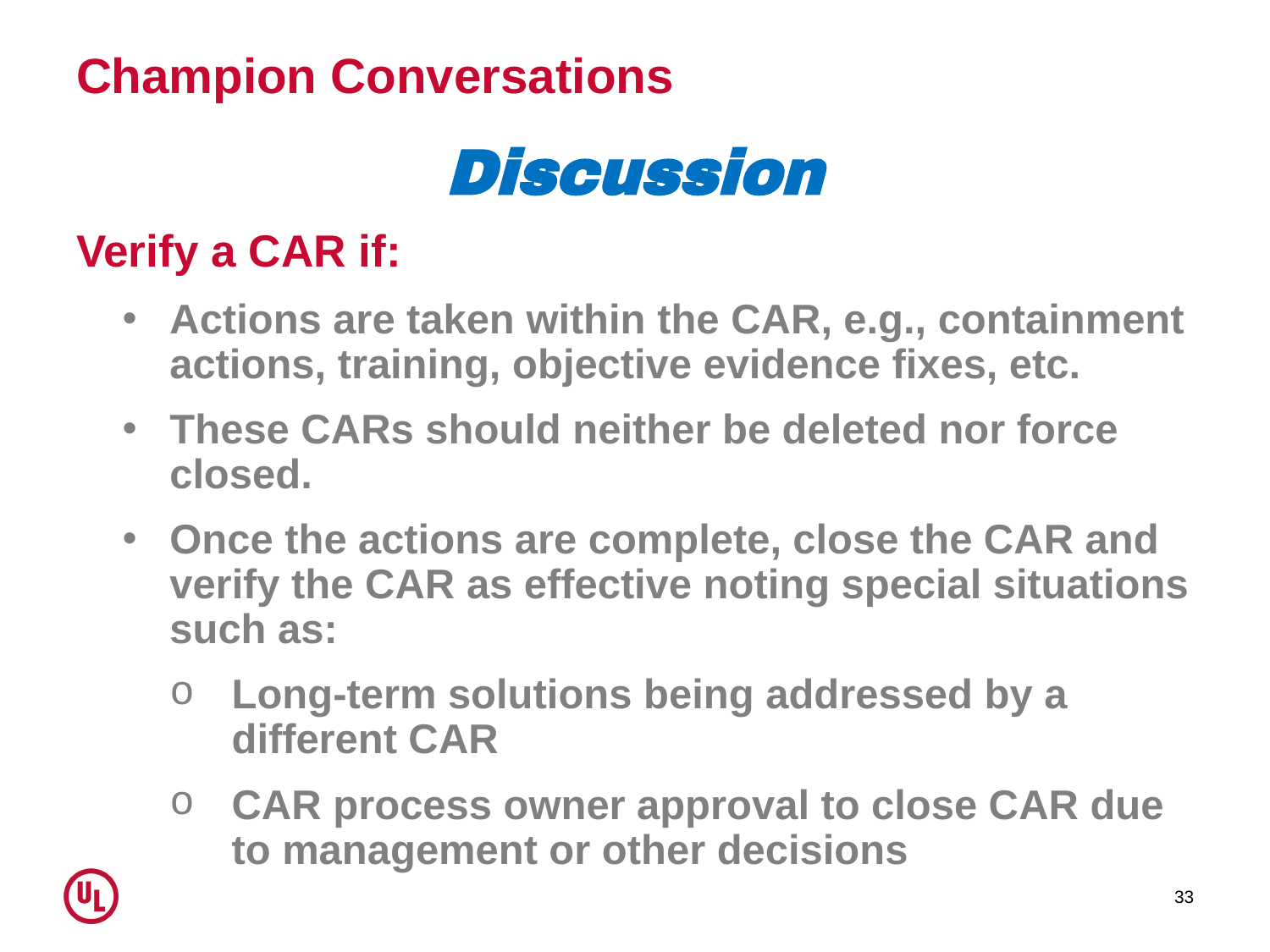

# Champion Conversations
Discussion
Verify a CAR if:
Actions are taken within the CAR, e.g., containment actions, training, objective evidence fixes, etc.
These CARs should neither be deleted nor force closed.
Once the actions are complete, close the CAR and verify the CAR as effective noting special situations such as:
Long-term solutions being addressed by a different CAR
CAR process owner approval to close CAR due to management or other decisions
33